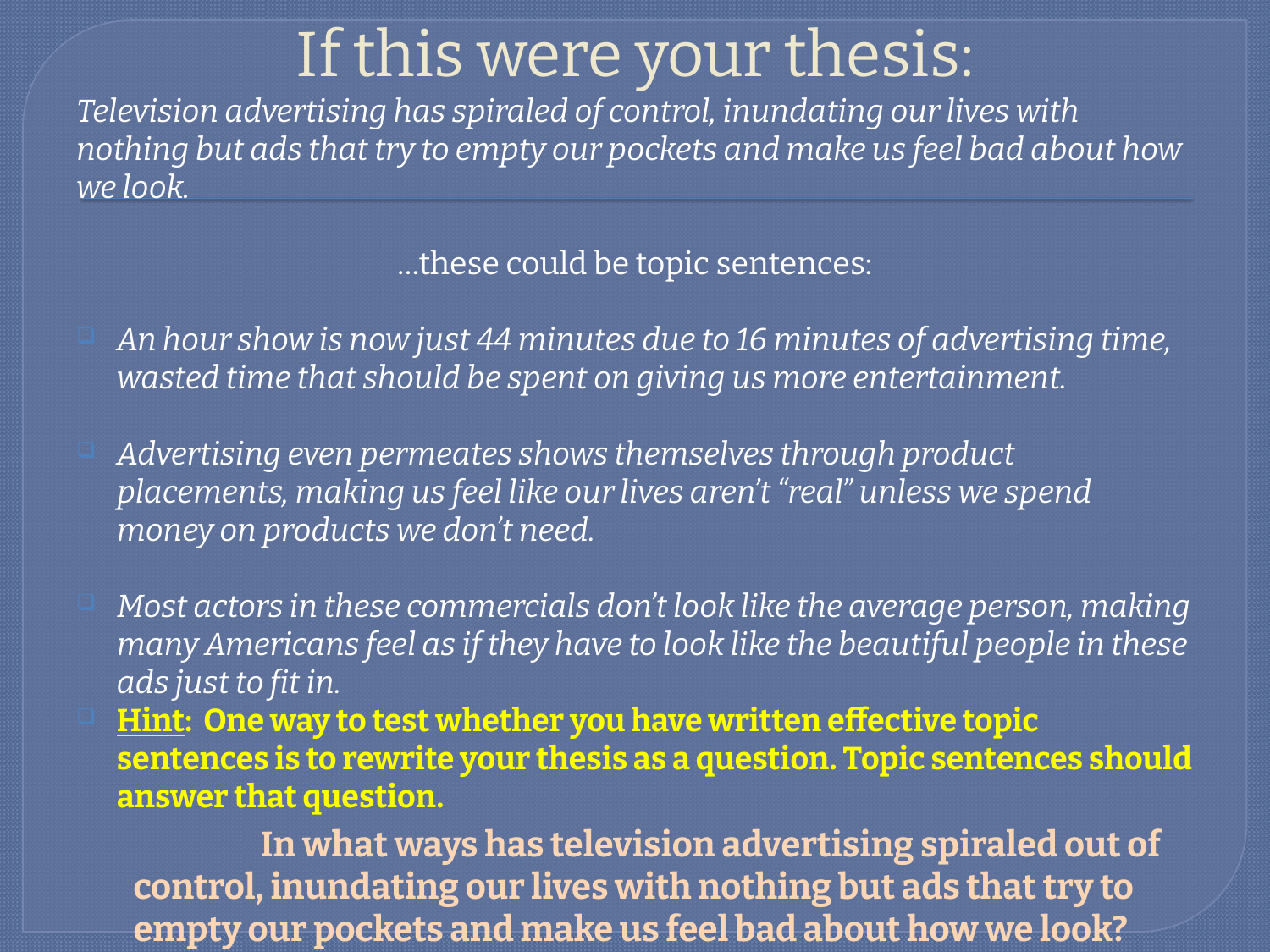

# If this were your thesis:
Television advertising has spiraled of control, inundating our lives with nothing but ads that try to empty our pockets and make us feel bad about how we look.

…these could be topic sentences:

An hour show is now just 44 minutes due to 16 minutes of advertising time, wasted time that should be spent on giving us more entertainment.

Advertising even permeates shows themselves through product placements, making us feel like our lives aren’t “real” unless we spend money on products we don’t need.

Most actors in these commercials don’t look like the average person, making many Americans feel as if they have to look like the beautiful people in these ads just to fit in.
Hint:  One way to test whether you have written effective topic sentences is to rewrite your thesis as a question. Topic sentences should answer that question.
	In what ways has television advertising spiraled out of control, inundating our lives with nothing but ads that try to empty our pockets and make us feel bad about how we look?